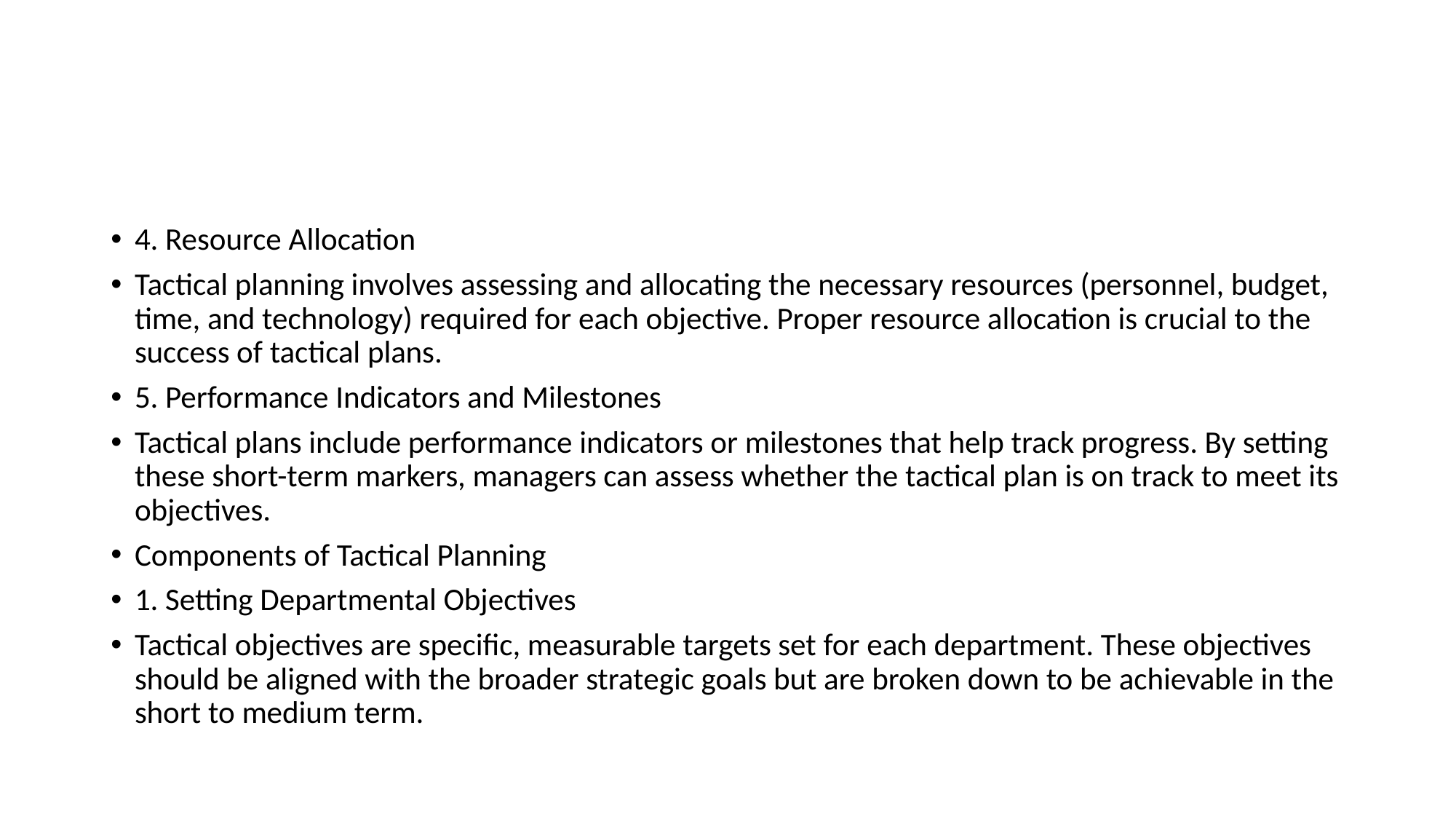

#
4. Resource Allocation
Tactical planning involves assessing and allocating the necessary resources (personnel, budget, time, and technology) required for each objective. Proper resource allocation is crucial to the success of tactical plans.
5. Performance Indicators and Milestones
Tactical plans include performance indicators or milestones that help track progress. By setting these short-term markers, managers can assess whether the tactical plan is on track to meet its objectives.
Components of Tactical Planning
1. Setting Departmental Objectives
Tactical objectives are specific, measurable targets set for each department. These objectives should be aligned with the broader strategic goals but are broken down to be achievable in the short to medium term.